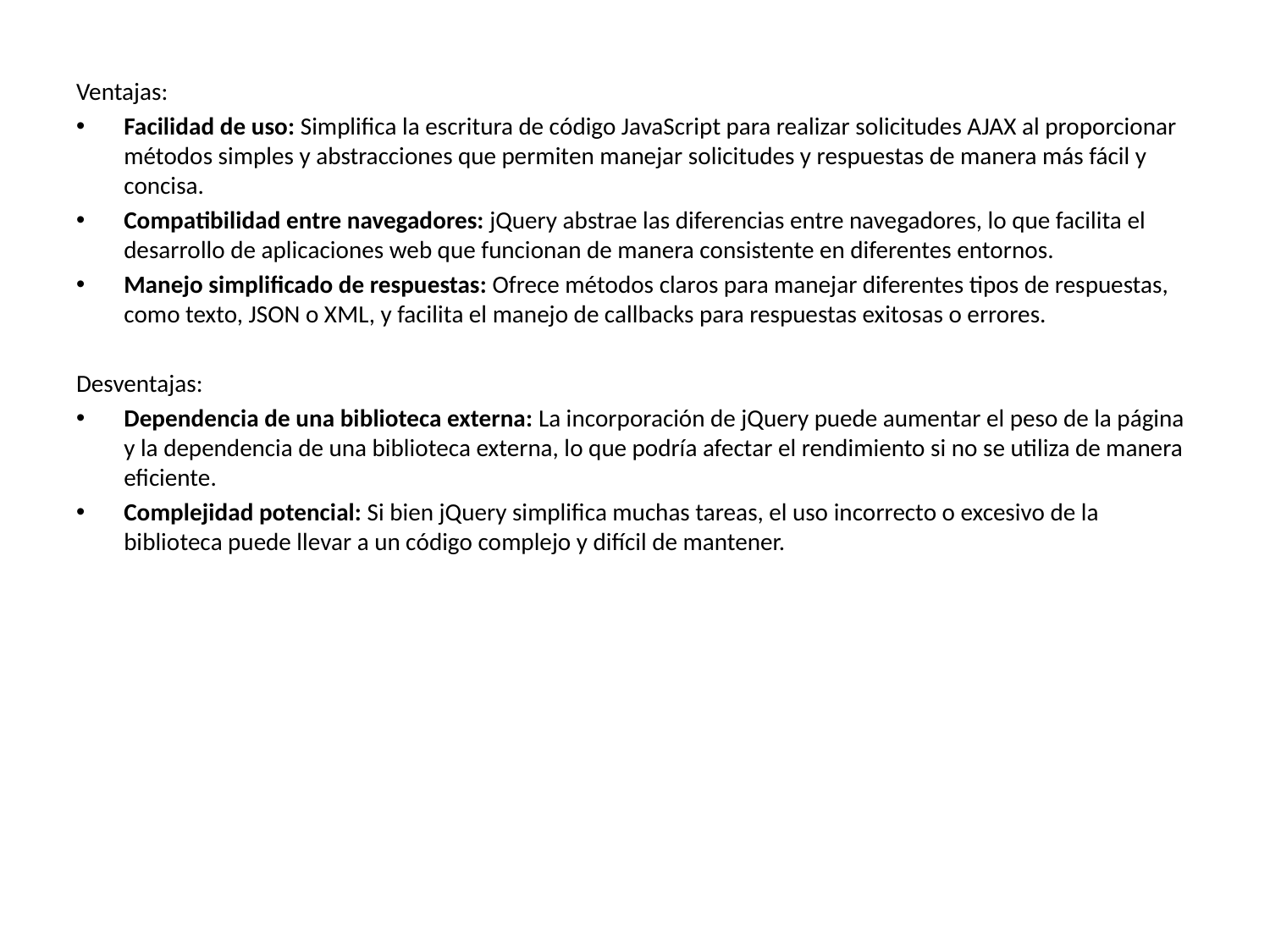

Ventajas:
Facilidad de uso: Simplifica la escritura de código JavaScript para realizar solicitudes AJAX al proporcionar métodos simples y abstracciones que permiten manejar solicitudes y respuestas de manera más fácil y concisa.
Compatibilidad entre navegadores: jQuery abstrae las diferencias entre navegadores, lo que facilita el desarrollo de aplicaciones web que funcionan de manera consistente en diferentes entornos.
Manejo simplificado de respuestas: Ofrece métodos claros para manejar diferentes tipos de respuestas, como texto, JSON o XML, y facilita el manejo de callbacks para respuestas exitosas o errores.

Desventajas:
Dependencia de una biblioteca externa: La incorporación de jQuery puede aumentar el peso de la página y la dependencia de una biblioteca externa, lo que podría afectar el rendimiento si no se utiliza de manera eficiente.
Complejidad potencial: Si bien jQuery simplifica muchas tareas, el uso incorrecto o excesivo de la biblioteca puede llevar a un código complejo y difícil de mantener.